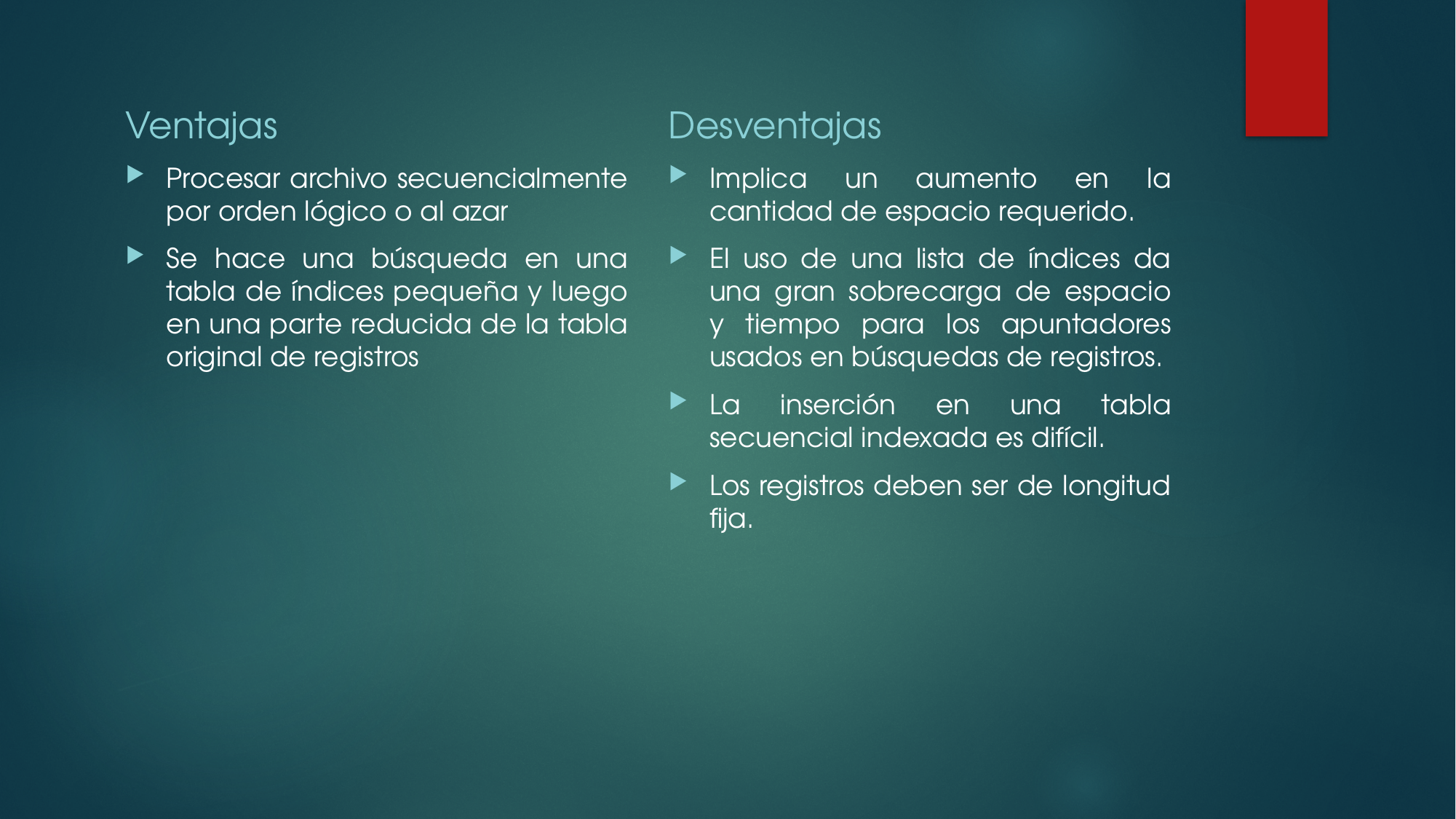

Ventajas
Desventajas
Procesar archivo secuencialmente por orden lógico o al azar
Se hace una búsqueda en una tabla de índices pequeña y luego en una parte reducida de la tabla original de registros

Implica un aumento en la cantidad de espacio requerido.
El uso de una lista de índices da una gran sobrecarga de espacio y tiempo para los apuntadores usados en búsquedas de registros.
La inserción en una tabla secuencial indexada es difícil.
Los registros deben ser de longitud fija.